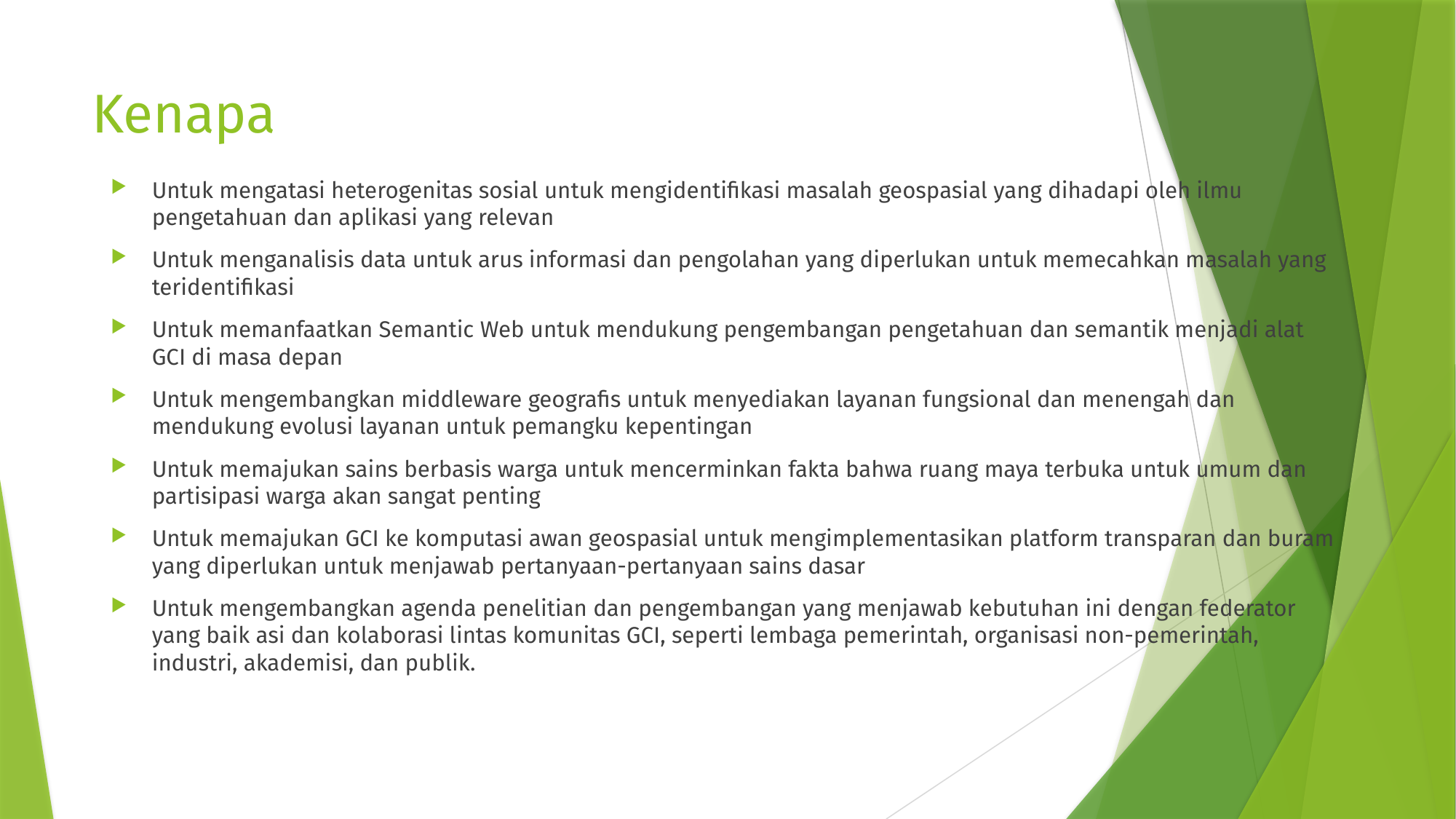

# Kenapa
Untuk mengatasi heterogenitas sosial untuk mengidentifikasi masalah geospasial yang dihadapi oleh ilmu pengetahuan dan aplikasi yang relevan
Untuk menganalisis data untuk arus informasi dan pengolahan yang diperlukan untuk memecahkan masalah yang teridentifikasi
Untuk memanfaatkan Semantic Web untuk mendukung pengembangan pengetahuan dan semantik menjadi alat GCI di masa depan
Untuk mengembangkan middleware geografis untuk menyediakan layanan fungsional dan menengah dan mendukung evolusi layanan untuk pemangku kepentingan
Untuk memajukan sains berbasis warga untuk mencerminkan fakta bahwa ruang maya terbuka untuk umum dan partisipasi warga akan sangat penting
Untuk memajukan GCI ke komputasi awan geospasial untuk mengimplementasikan platform transparan dan buram yang diperlukan untuk menjawab pertanyaan-pertanyaan sains dasar
Untuk mengembangkan agenda penelitian dan pengembangan yang menjawab kebutuhan ini dengan federator yang baik asi dan kolaborasi lintas komunitas GCI, seperti lembaga pemerintah, organisasi non-pemerintah, industri, akademisi, dan publik.